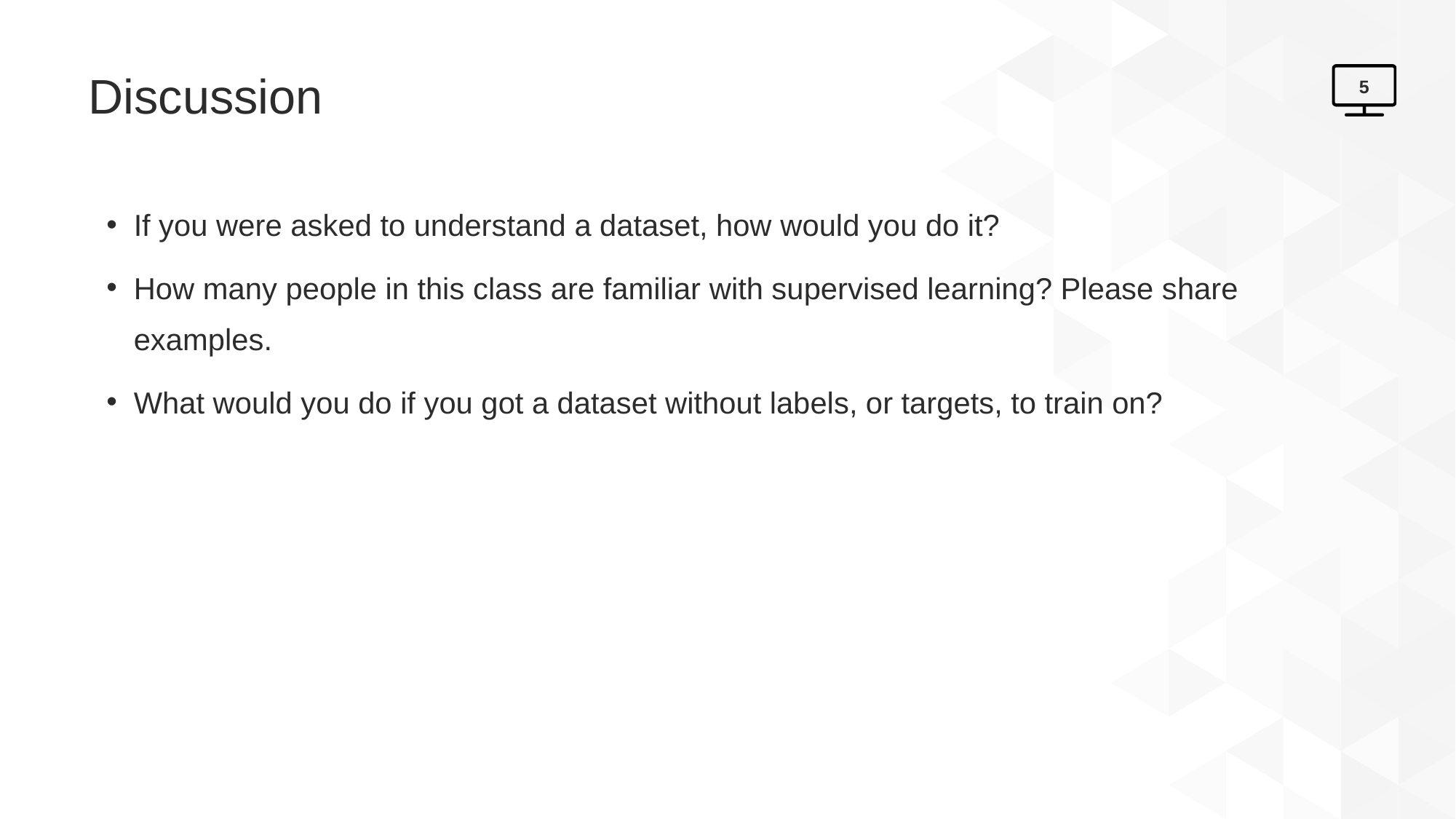

# Discussion
5
If you were asked to understand a dataset, how would you do it?
How many people in this class are familiar with supervised learning? Please share examples.
What would you do if you got a dataset without labels, or targets, to train on?